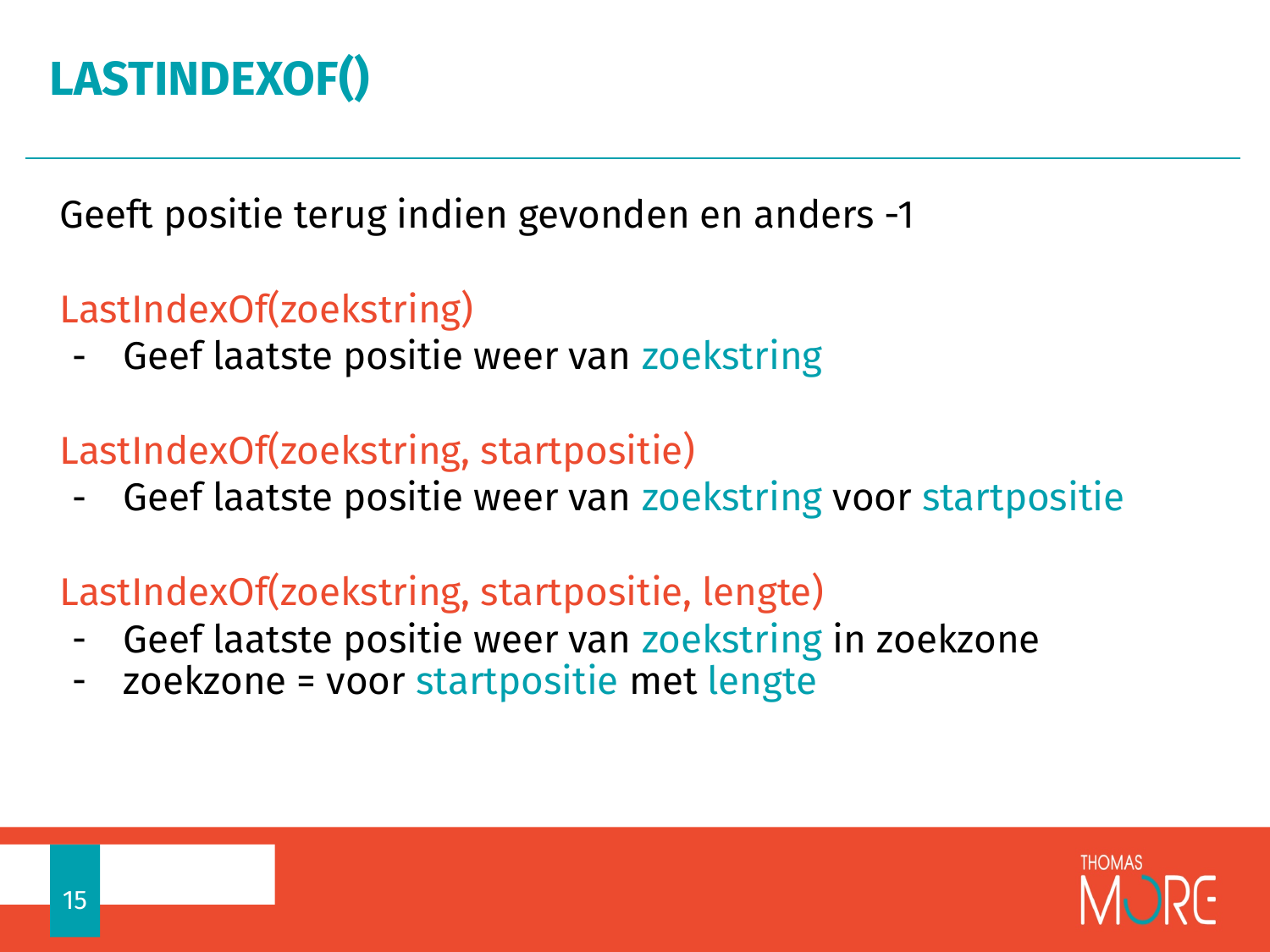

# LASTINDEXOF()
Geeft positie terug indien gevonden en anders -1

LastIndexOf(zoekstring)
Geef laatste positie weer van zoekstring

LastIndexOf(zoekstring, startpositie)
Geef laatste positie weer van zoekstring voor startpositie

LastIndexOf(zoekstring, startpositie, lengte)
Geef laatste positie weer van zoekstring in zoekzone
zoekzone = voor startpositie met lengte
15